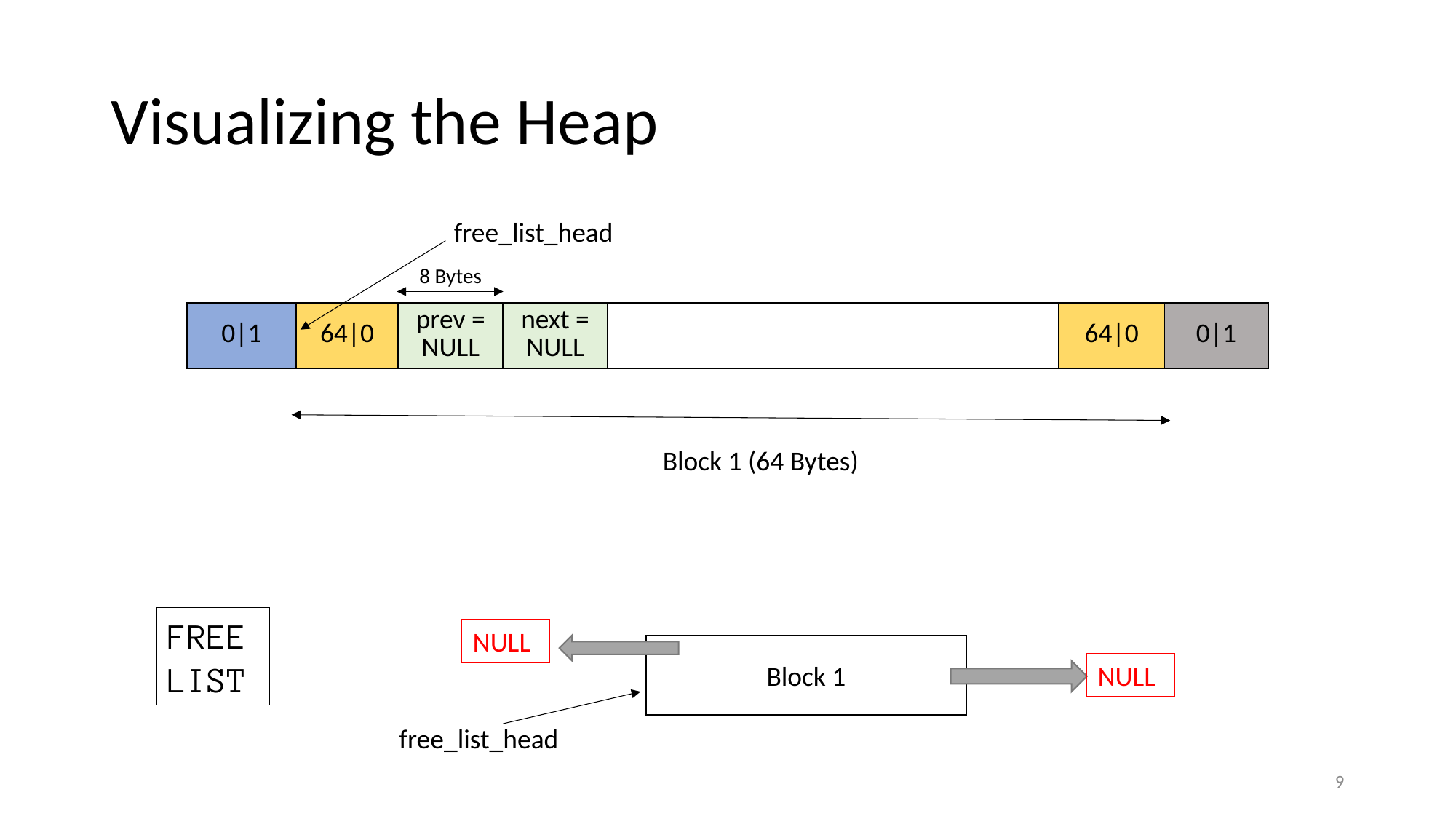

# Visualizing the Heap
free_list_head
8 Bytes
| 0|1 | 64|0 | prev = NULL | next = NULL |  | 64|0 | 0|1 |
| --- | --- | --- | --- | --- | --- | --- |
Block 1 (64 Bytes)
FREE LIST
NULL

Block 1
NULL

free_list_head
9